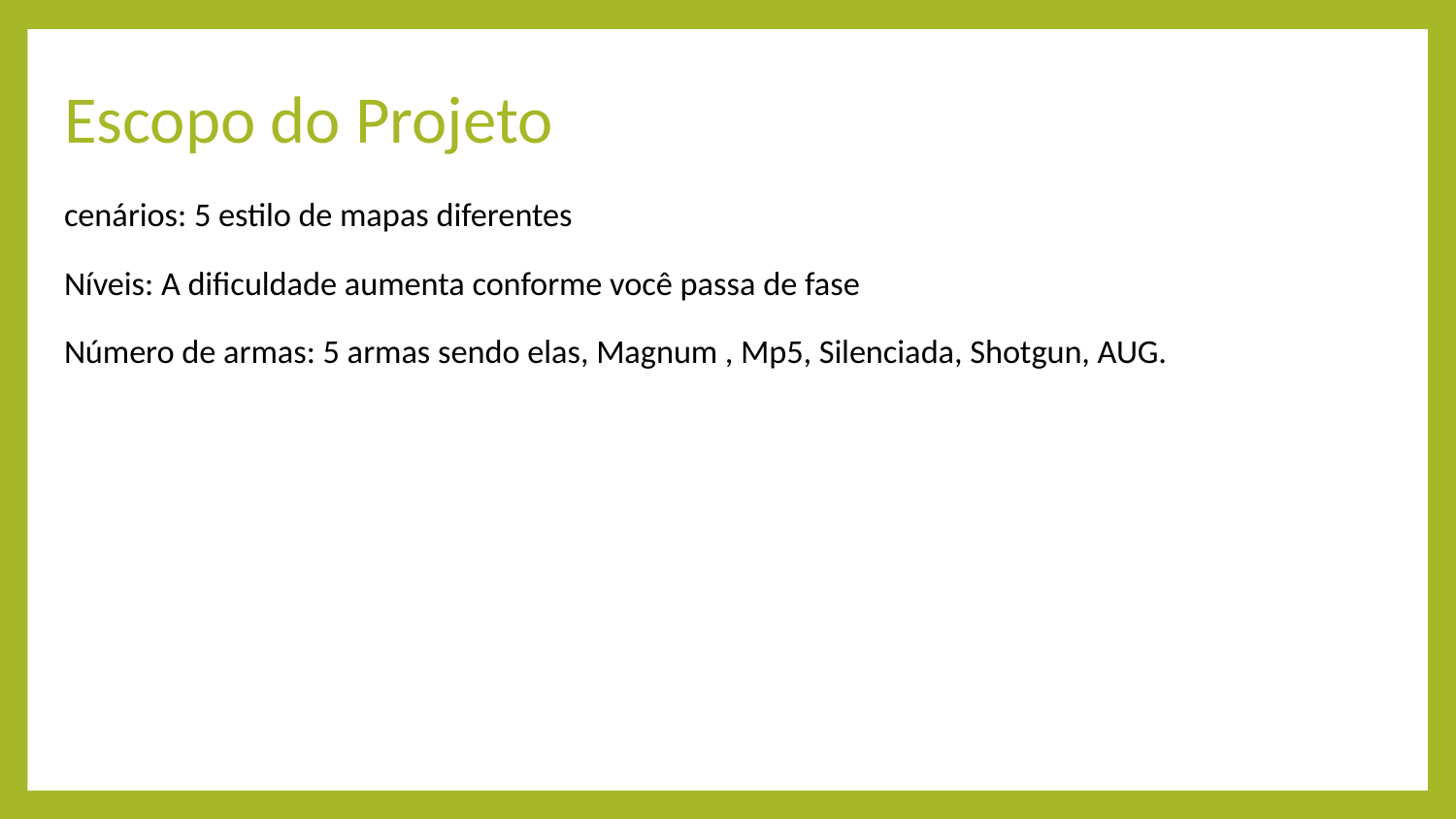

# Escopo do Projeto
cenários: 5 estilo de mapas diferentes
Níveis: A dificuldade aumenta conforme você passa de fase
Número de armas: 5 armas sendo elas, Magnum , Mp5, Silenciada, Shotgun, AUG.